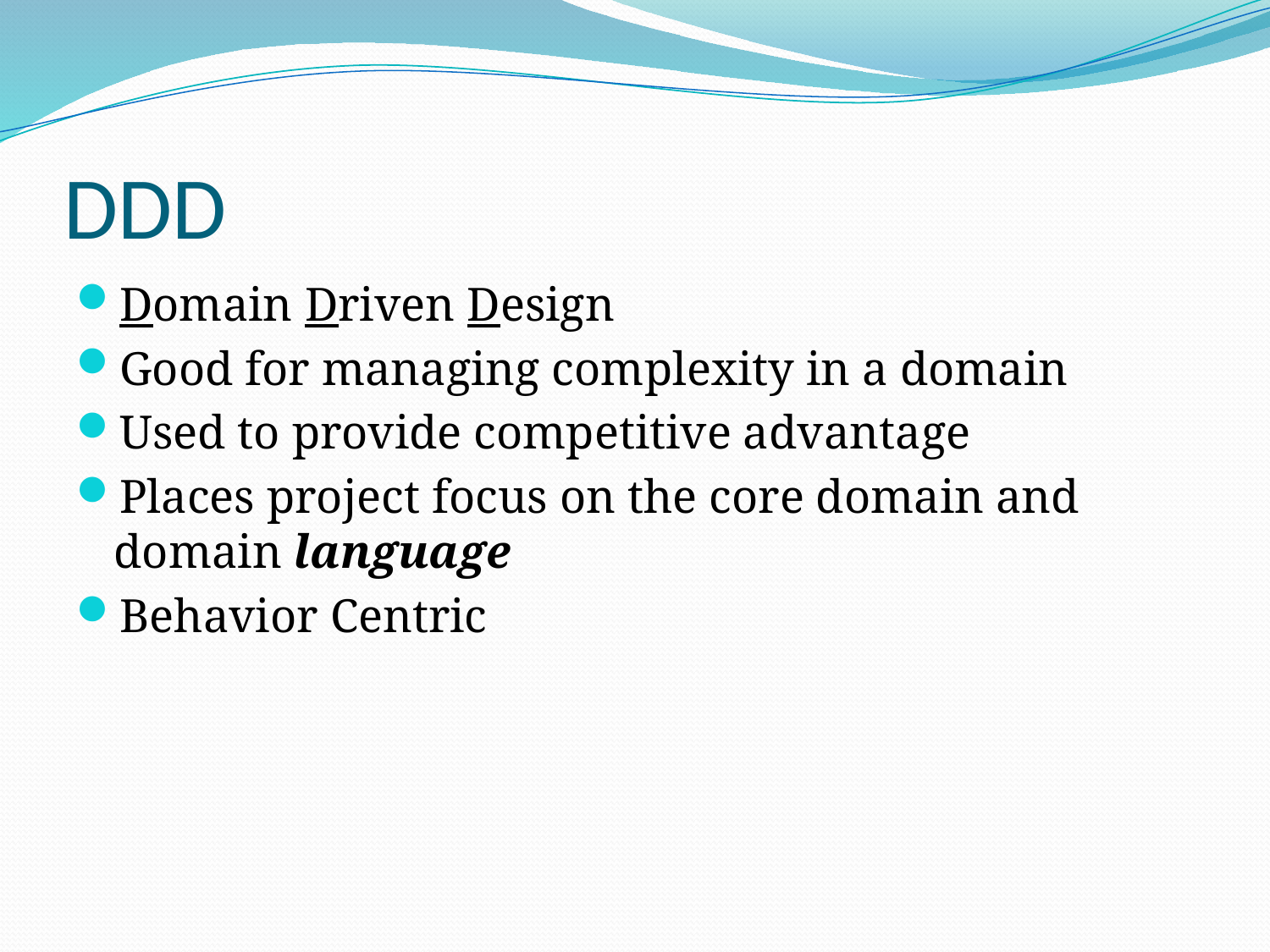

# DDD
Domain Driven Design
Good for managing complexity in a domain
Used to provide competitive advantage
Places project focus on the core domain and domain language
Behavior Centric